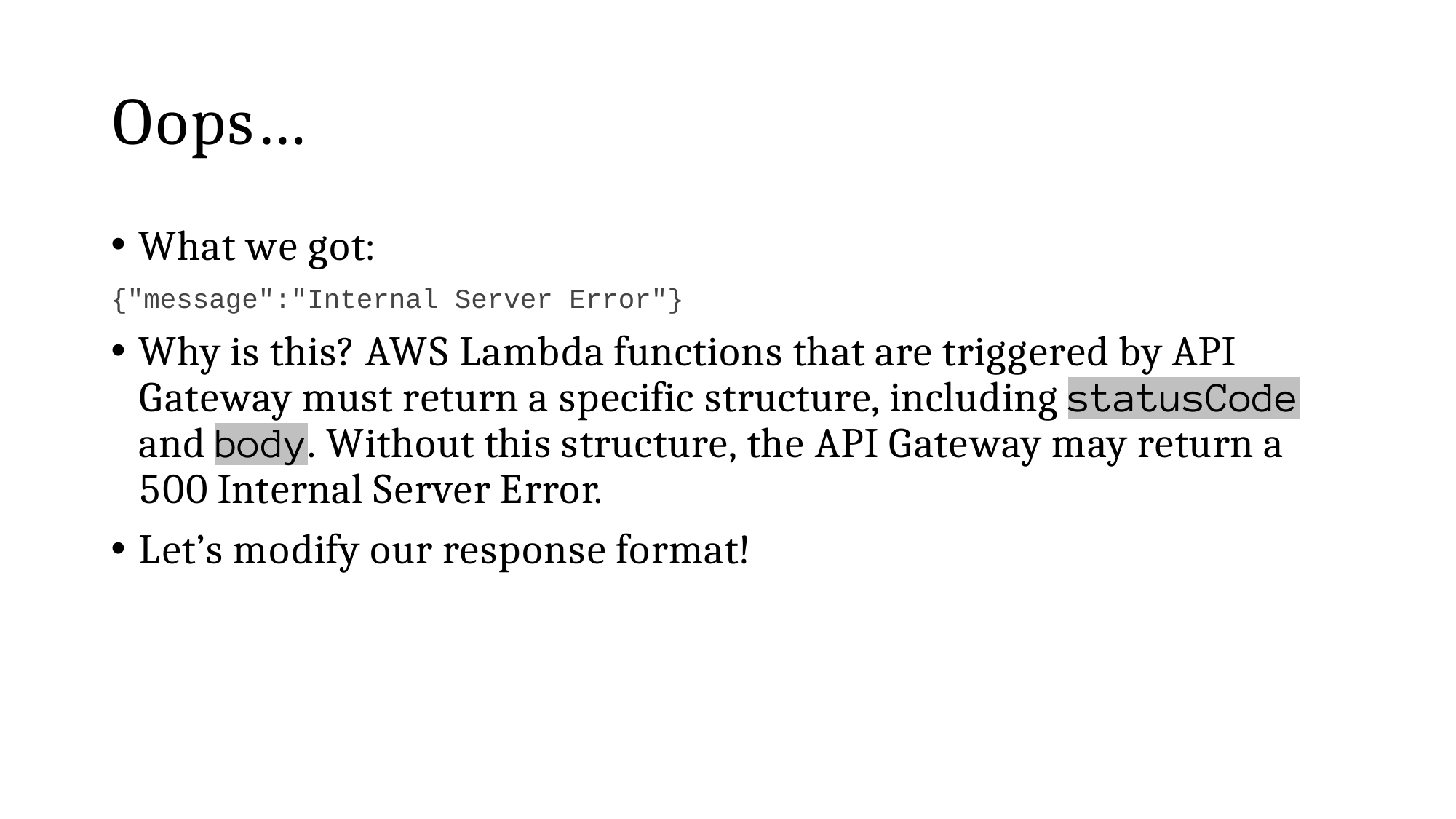

# Oops…
What we got:
{"message":"Internal Server Error"}
Why is this? AWS Lambda functions that are triggered by API Gateway must return a specific structure, including statusCode and body. Without this structure, the API Gateway may return a 500 Internal Server Error.
Let’s modify our response format!